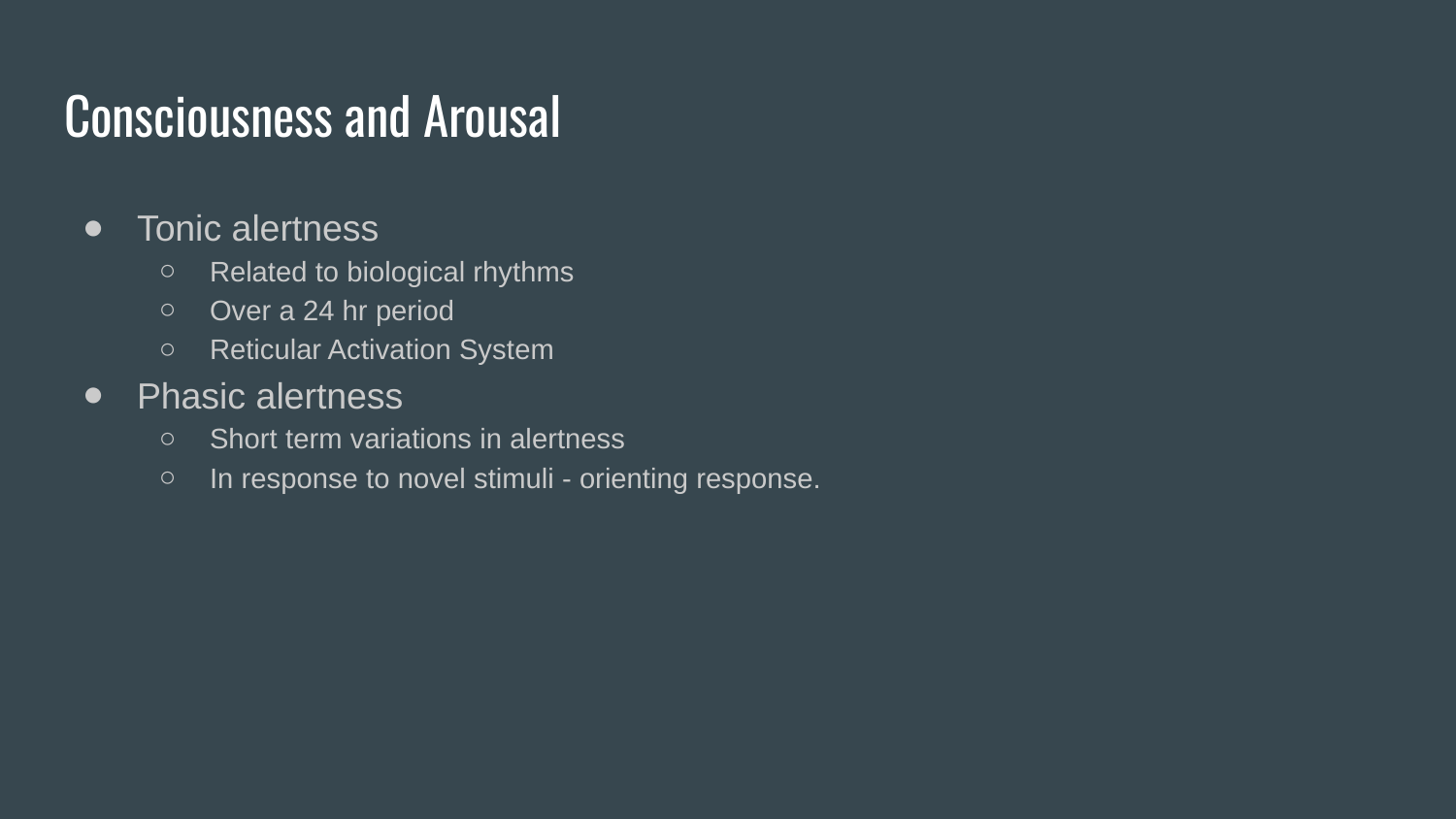

# Consciousness and Arousal
Tonic alertness
Related to biological rhythms
Over a 24 hr period
Reticular Activation System
Phasic alertness
Short term variations in alertness
In response to novel stimuli - orienting response.